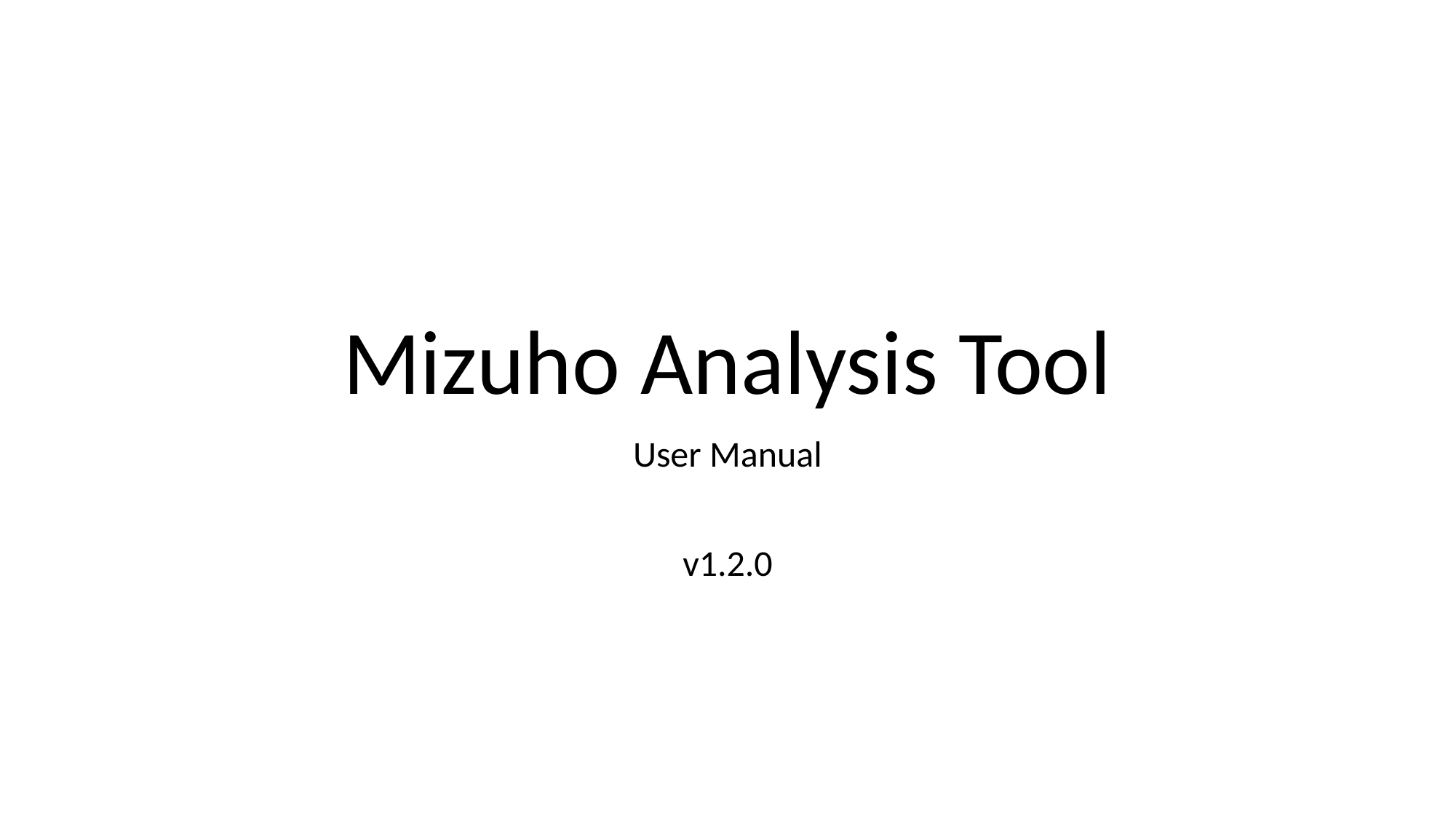

# Mizuho Analysis Tool
User Manual

v1.2.0